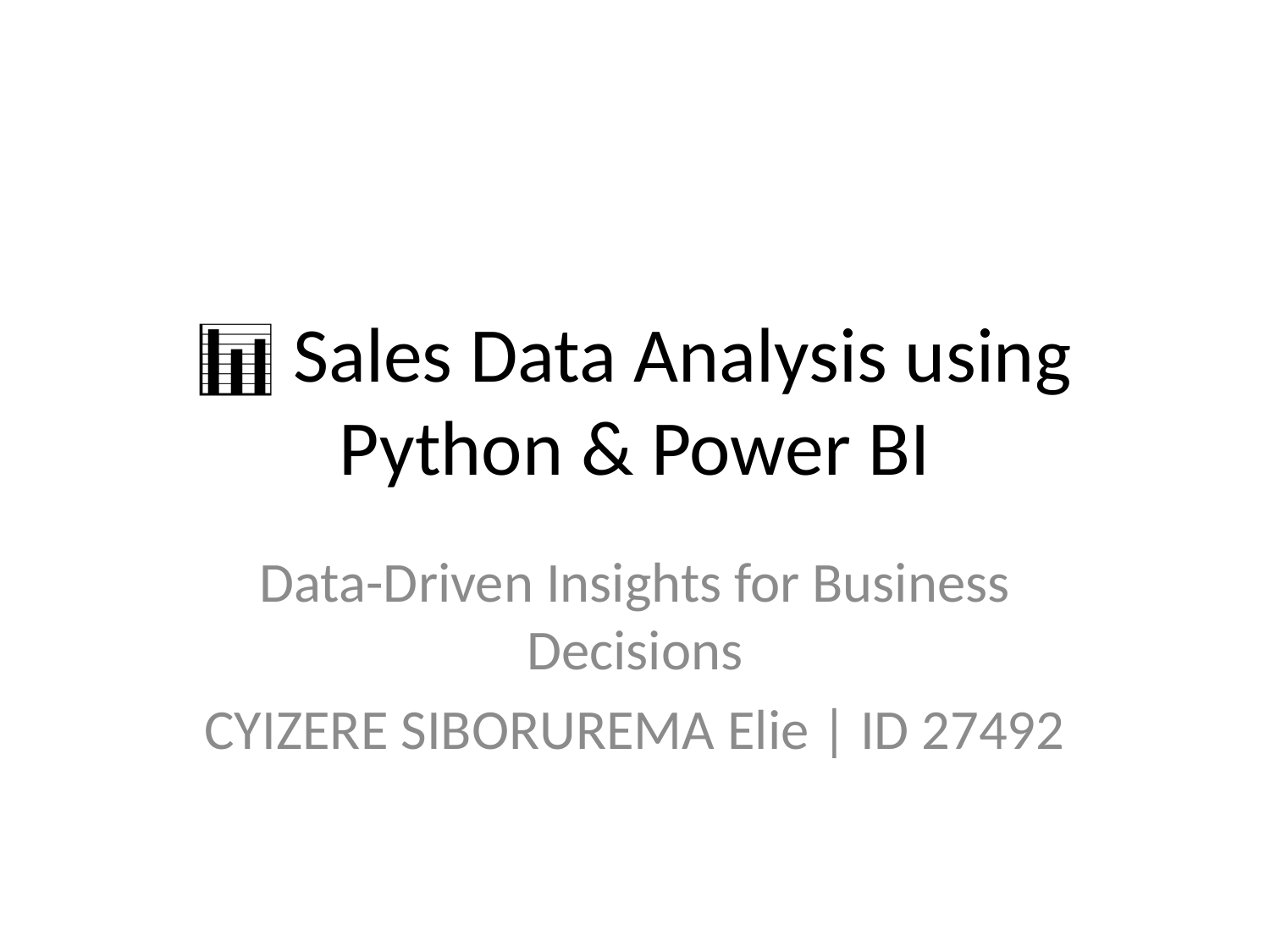

# 📊 Sales Data Analysis using Python & Power BI
Data-Driven Insights for Business Decisions
CYIZERE SIBORUREMA Elie | ID 27492